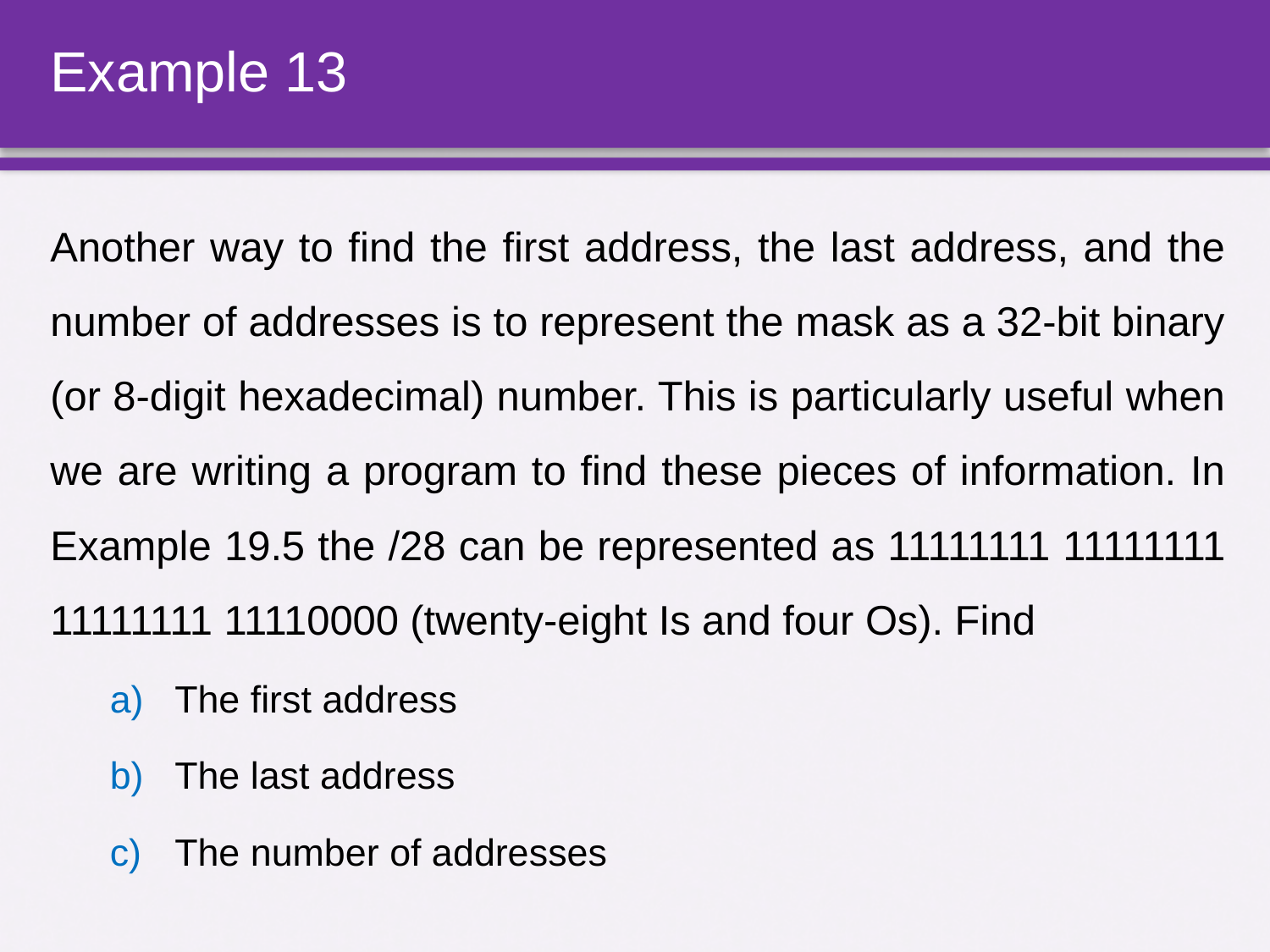

# Example 13
Another way to find the first address, the last address, and the number of addresses is to represent the mask as a 32-bit binary (or 8-digit hexadecimal) number. This is particularly useful when we are writing a program to find these pieces of information. In Example 19.5 the /28 can be represented as 11111111 11111111 11111111 11110000 (twenty-eight Is and four Os). Find
The first address
The last address
The number of addresses